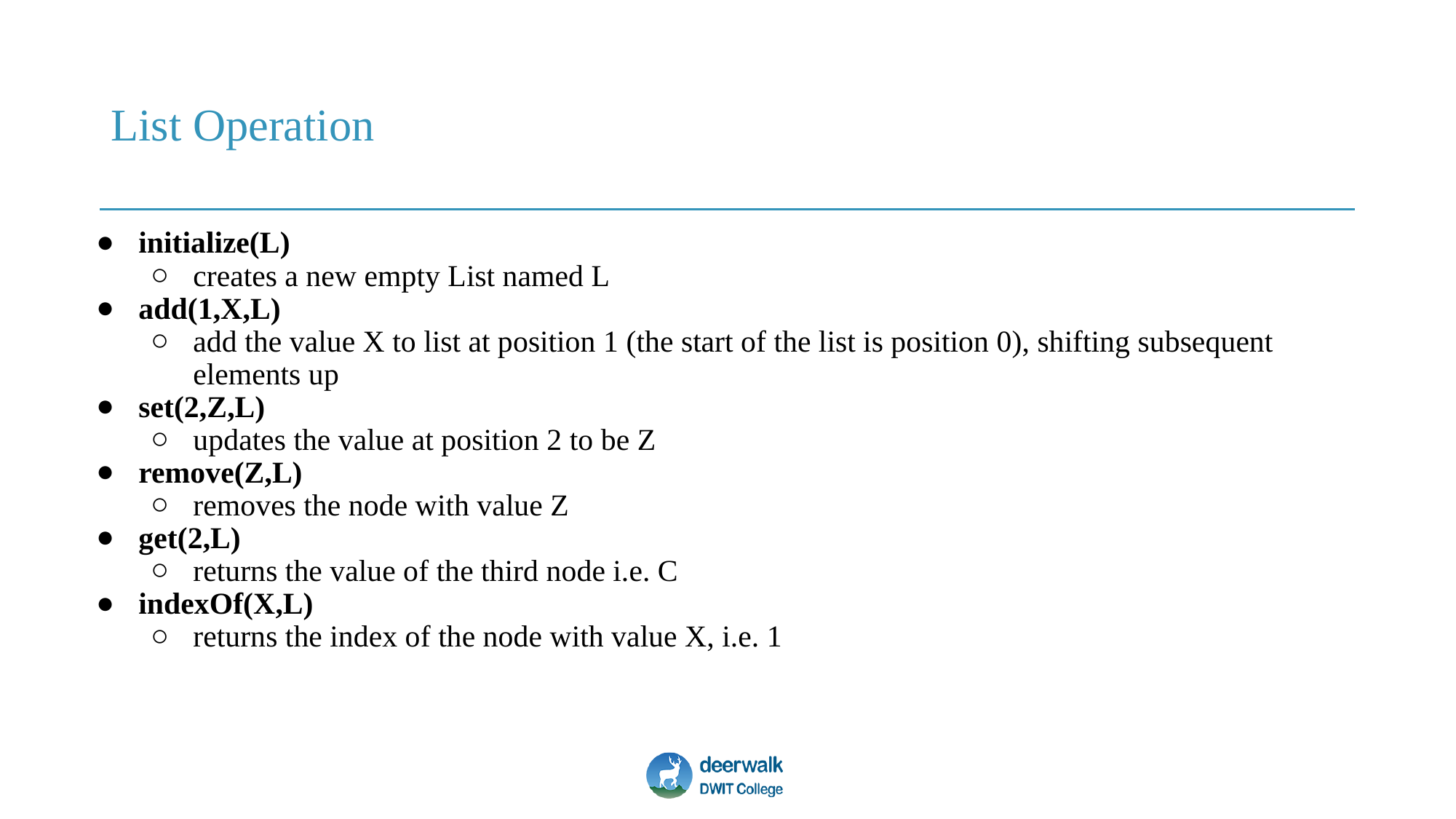

# List Operation
initialize(L)
creates a new empty List named L
add(1,X,L)
add the value X to list at position 1 (the start of the list is position 0), shifting subsequent elements up
set(2,Z,L)
updates the value at position 2 to be Z
remove(Z,L)
removes the node with value Z
get(2,L)
returns the value of the third node i.e. C
indexOf(X,L)
returns the index of the node with value X, i.e. 1